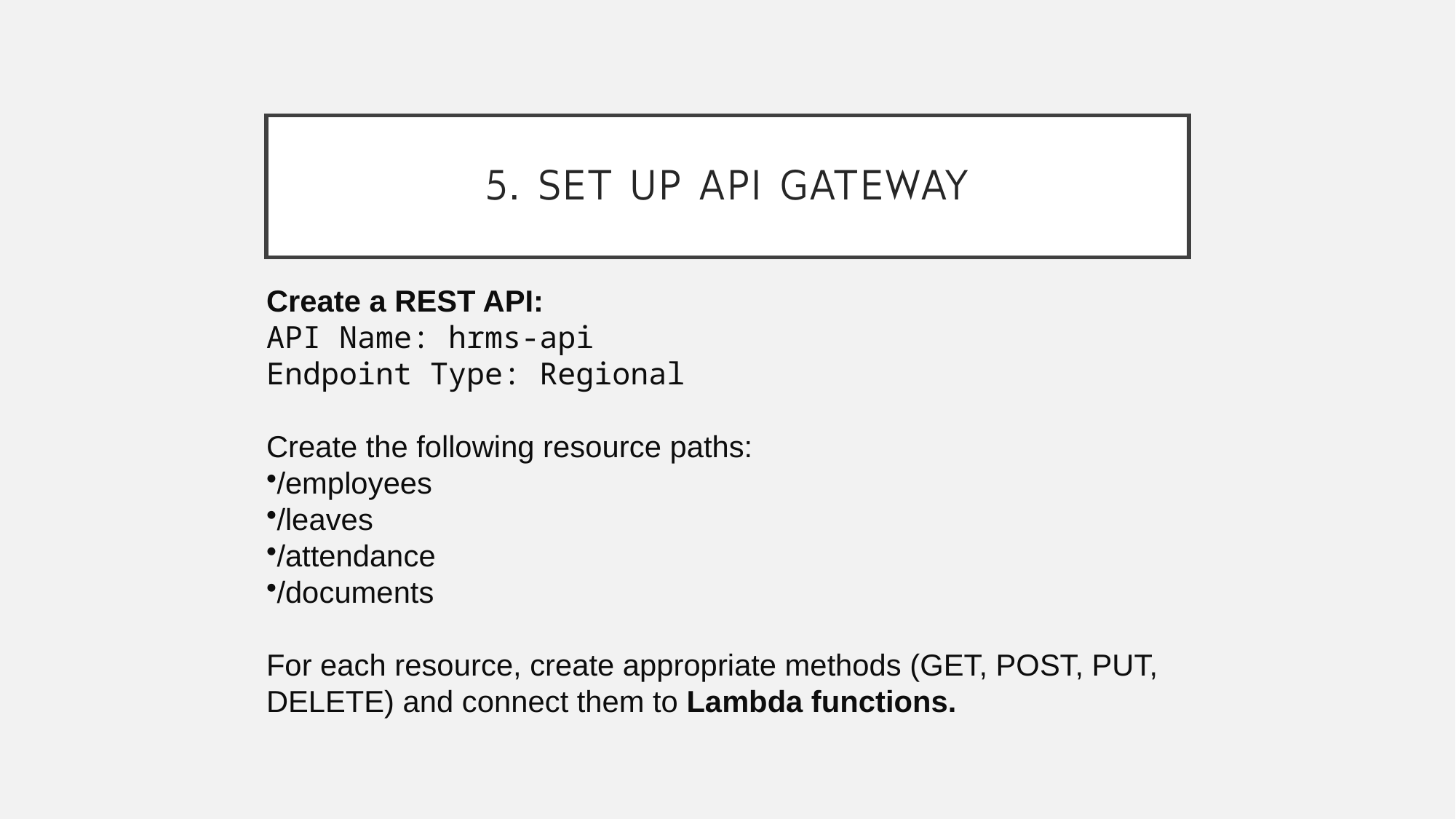

# 5. Set Up API Gateway
Create a REST API:
API Name: hrms-api
Endpoint Type: Regional

Create the following resource paths:
/employees
/leaves
/attendance
/documents

For each resource, create appropriate methods (GET, POST, PUT, DELETE) and connect them to Lambda functions.